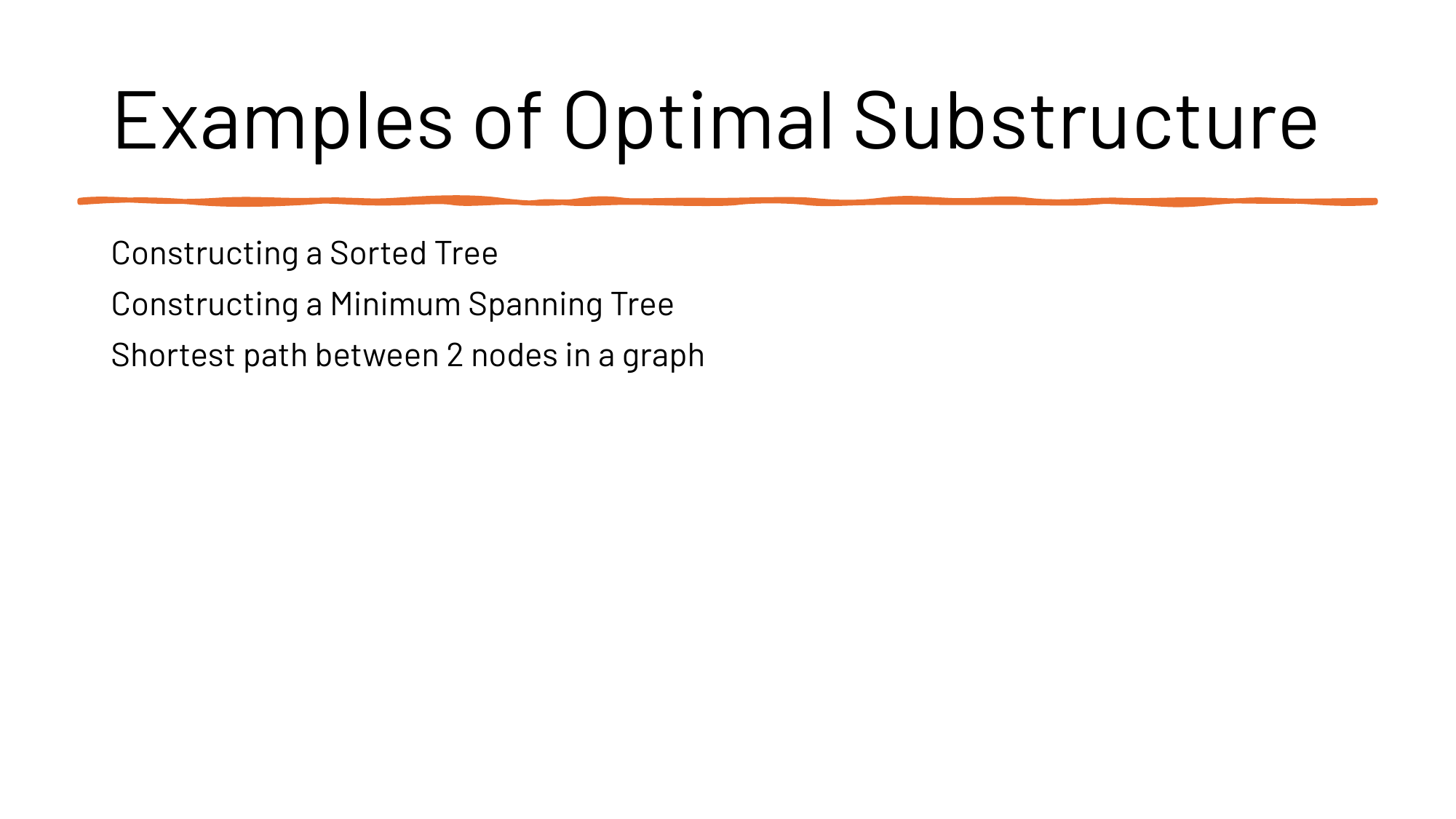

# Examples of Optimal Substructure

Constructing a Sorted Tree
Constructing a Minimum Spanning Tree
Shortest path between 2 nodes in a graph